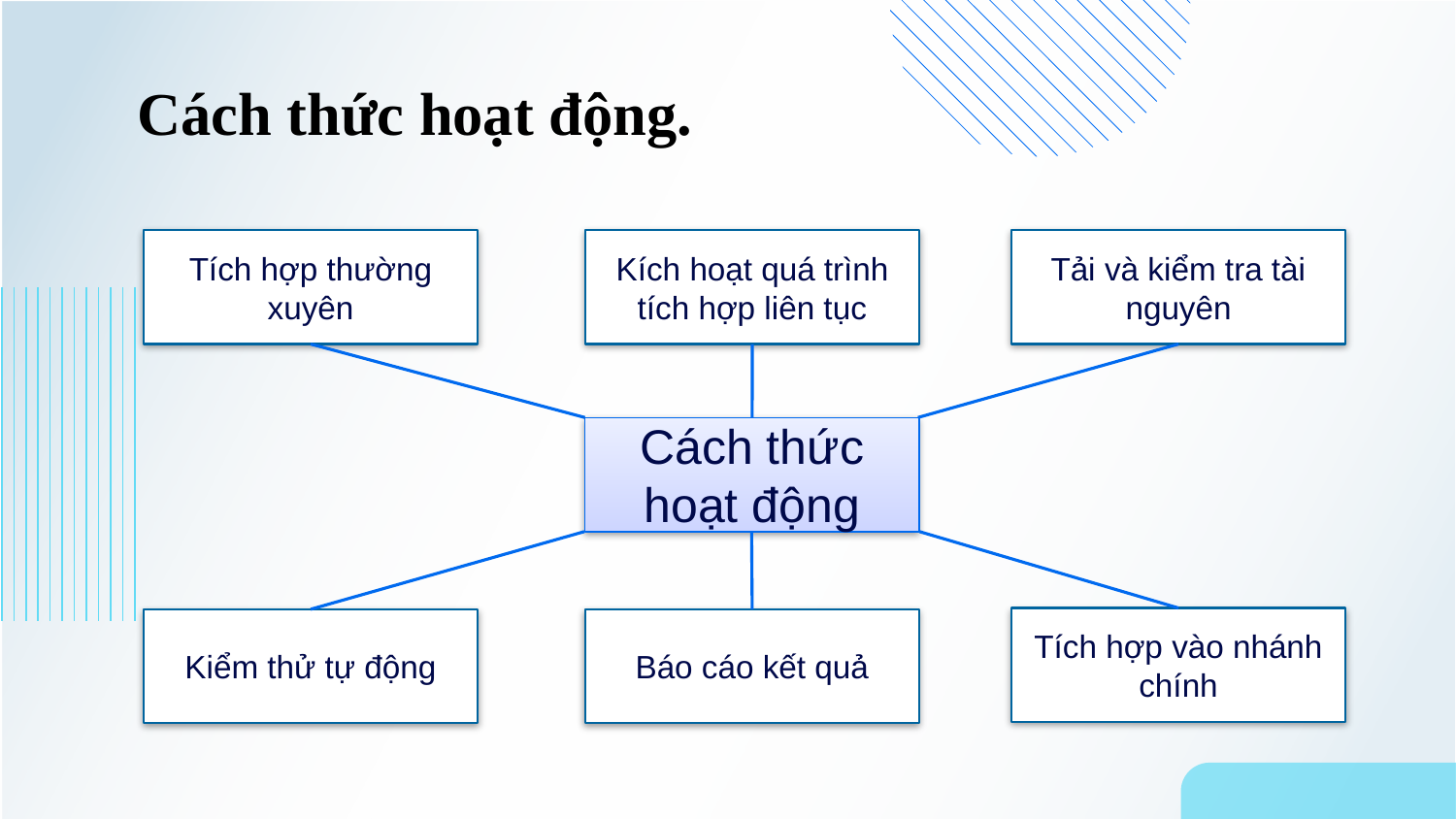

Cách thức hoạt động.
Tích hợp thường xuyên
Kích hoạt quá trình tích hợp liên tục
Tải và kiểm tra tài nguyên
Cách thức hoạt động
Tích hợp vào nhánh chính
Kiểm thử tự động
Báo cáo kết quả